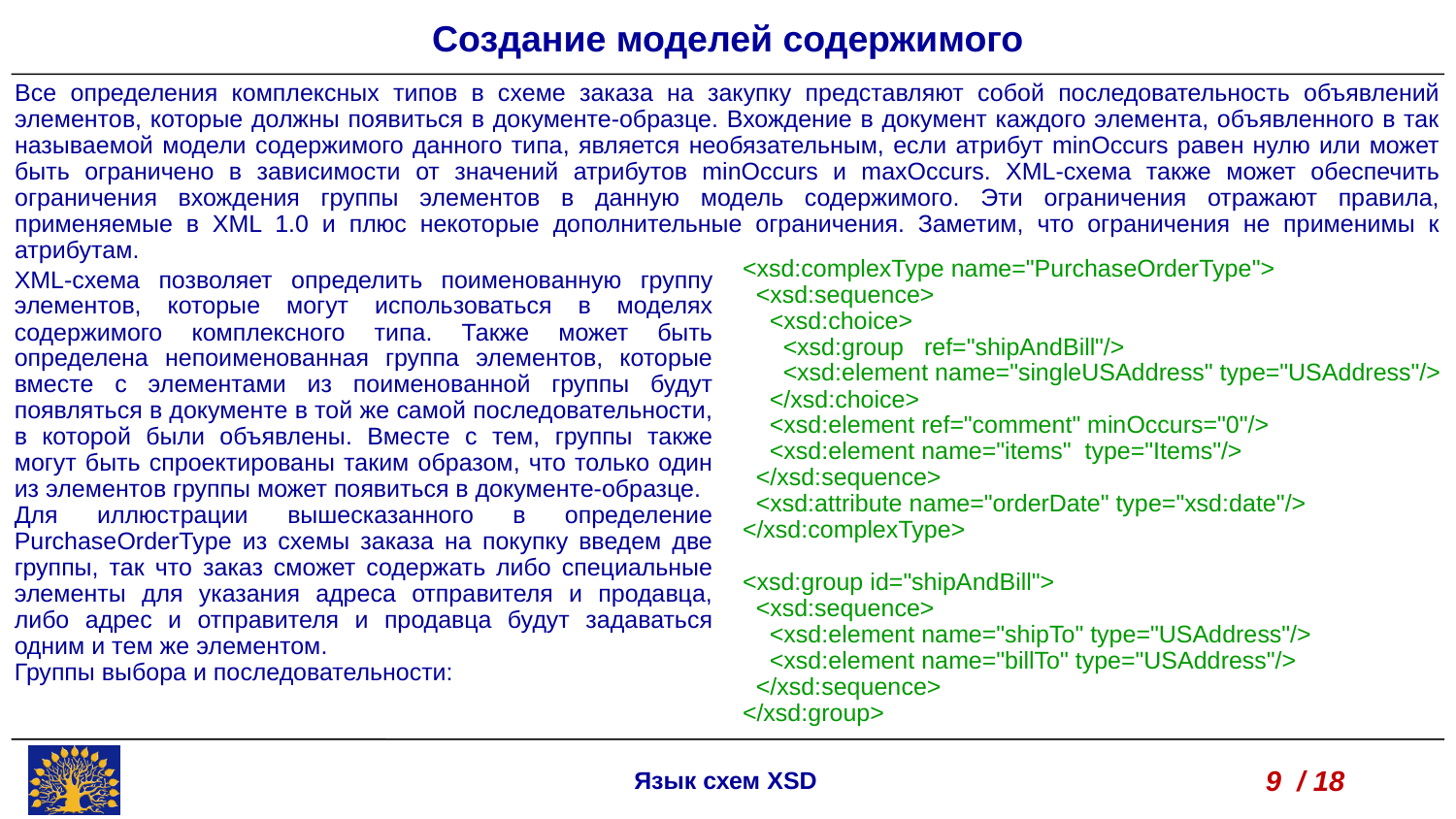

Создание моделей содержимого
Все определения комплексных типов в схеме заказа на закупку представляют собой последовательность объявлений элементов, которые должны появиться в документе-образце. Вхождение в документ каждого элемента, объявленного в так называемой модели содержимого данного типа, является необязательным, если атрибут minOccurs равен нулю или может быть ограничено в зависимости от значений атрибутов minOccurs и maxOccurs. XML-схема также может обеспечить ограничения вхождения группы элементов в данную модель содержимого. Эти ограничения отражают правила, применяемые в XML 1.0 и плюс некоторые дополнительные ограничения. Заметим, что ограничения не применимы к атрибутам.
<xsd:complexType name="PurchaseOrderType">
  <xsd:sequence>
    <xsd:choice>
      <xsd:group   ref="shipAndBill"/>
      <xsd:element name="singleUSAddress" type="USAddress"/>
    </xsd:choice>
    <xsd:element ref="comment" minOccurs="0"/>
    <xsd:element name="items"  type="Items"/>
  </xsd:sequence>
  <xsd:attribute name="orderDate" type="xsd:date"/>
</xsd:complexType>

<xsd:group id="shipAndBill">
  <xsd:sequence>
    <xsd:element name="shipTo" type="USAddress"/>
    <xsd:element name="billTo" type="USAddress"/>
  </xsd:sequence>
</xsd:group>
XML-схема позволяет определить поименованную группу элементов, которые могут использоваться в моделях содержимого комплексного типа. Также может быть определена непоименованная группа элементов, которые вместе с элементами из поименованной группы будут появляться в документе в той же самой последовательности, в которой были объявлены. Вместе с тем, группы также могут быть спроектированы таким образом, что только один из элементов группы может появиться в документе-образце.
Для иллюстрации вышесказанного в определение PurchaseOrderType из схемы заказа на покупку введем две группы, так что заказ сможет содержать либо специальные элементы для указания адреса отправителя и продавца, либо адрес и отправителя и продавца будут задаваться одним и тем же элементом.
Группы выбора и последовательности: